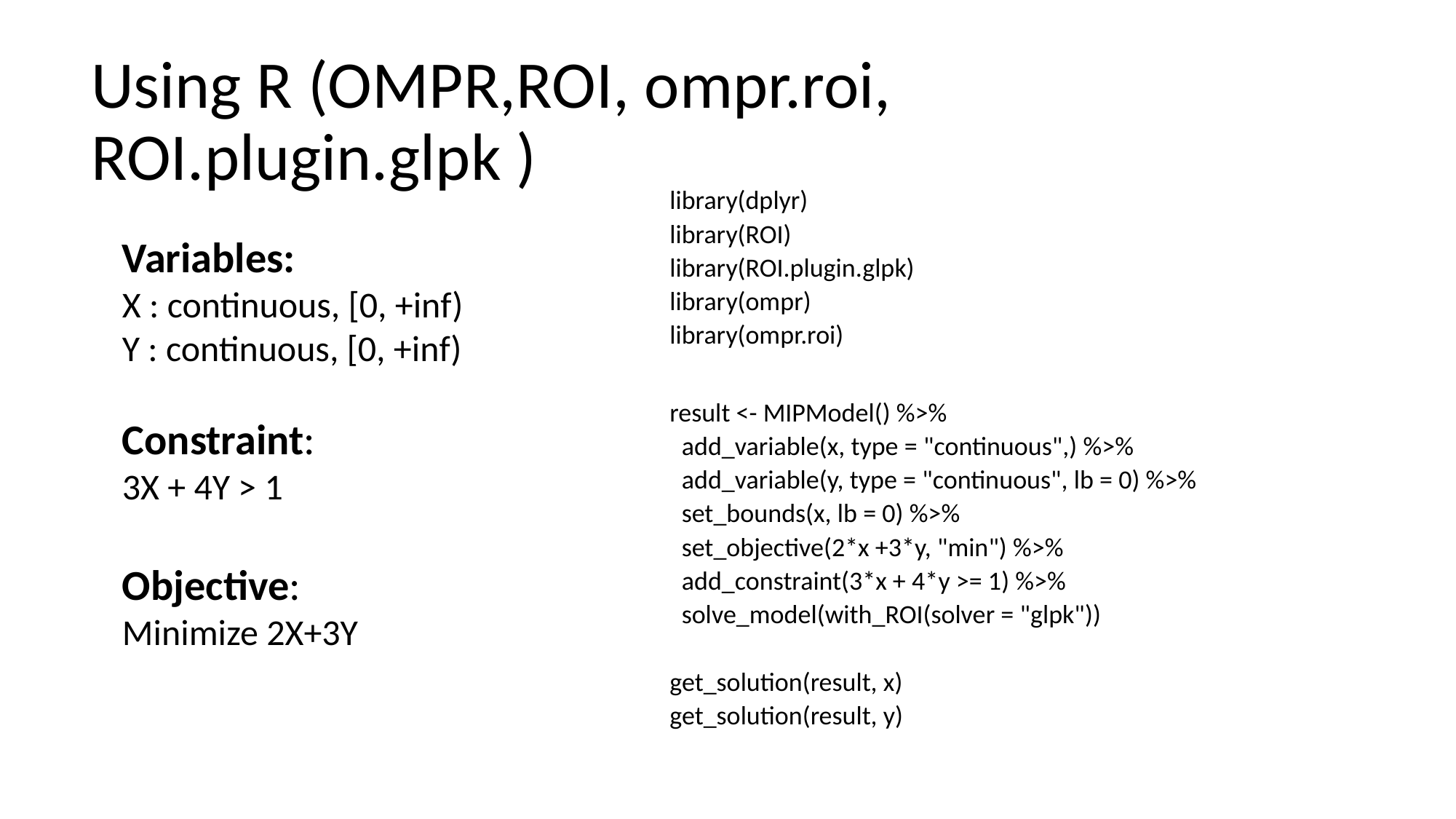

# Using R (OMPR,ROI, ompr.roi, ROI.plugin.glpk )
library(dplyr)
library(ROI)
library(ROI.plugin.glpk)
library(ompr)
library(ompr.roi)

result <- MIPModel() %>%
  add_variable(x, type = "continuous",) %>%
  add_variable(y, type = "continuous", lb = 0) %>%
  set_bounds(x, lb = 0) %>%
  set_objective(2*x +3*y, "min") %>%
  add_constraint(3*x + 4*y >= 1) %>%
  solve_model(with_ROI(solver = "glpk"))

get_solution(result, x)
get_solution(result, y)

Variables:
X : continuous, [0, +inf)
Y : continuous, [0, +inf)

Constraint:
3X + 4Y > 1

Objective:
Minimize 2X+3Y